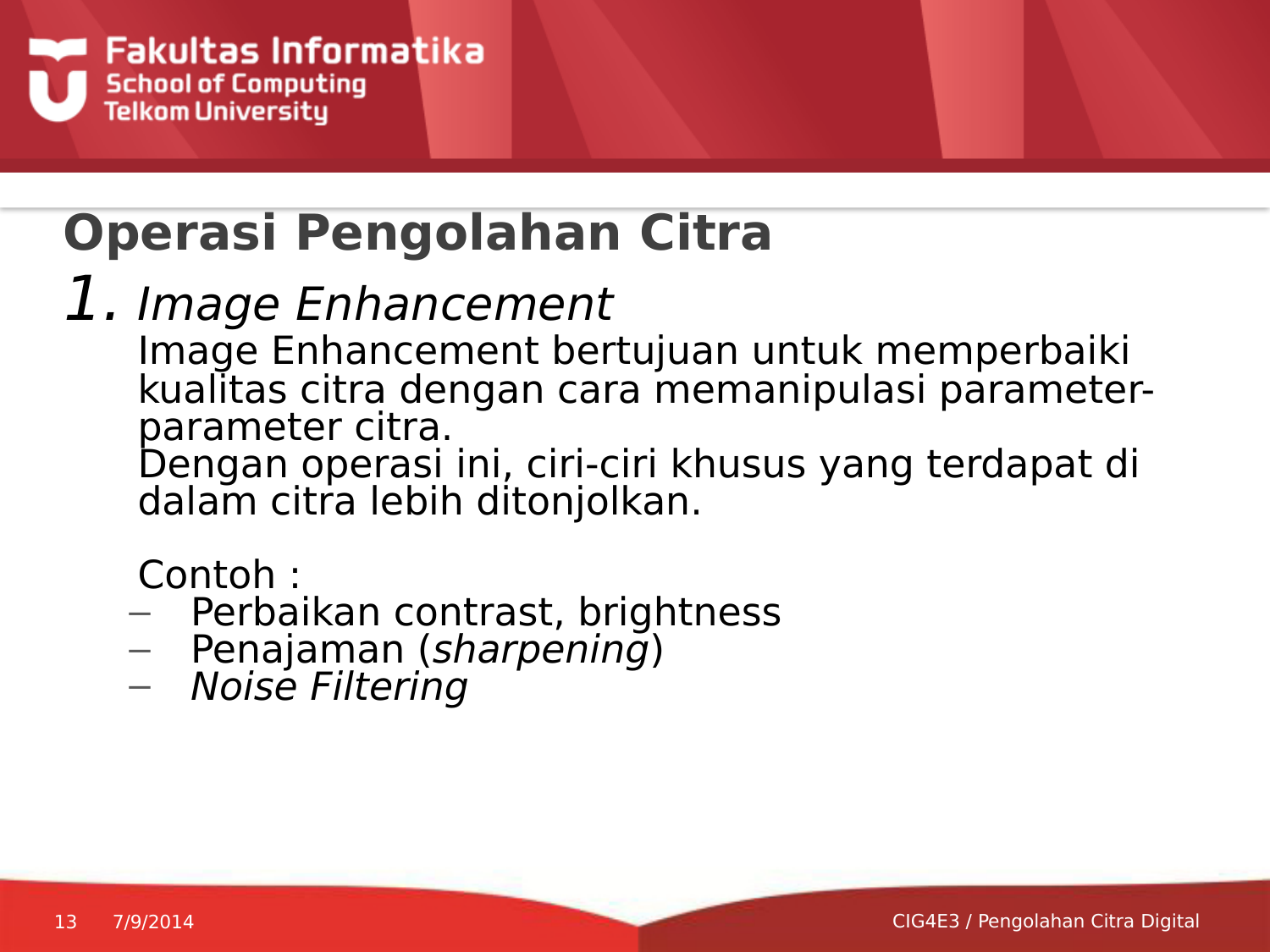

# Operasi Pengolahan Citra
Image Enhancement
	Image Enhancement bertujuan untuk memperbaiki kualitas citra dengan cara memanipulasi parameter-parameter citra.
	Dengan operasi ini, ciri-ciri khusus yang terdapat di dalam citra lebih ditonjolkan.

	Contoh :
Perbaikan contrast, brightness
Penajaman (sharpening)
Noise Filtering

13
7/9/2014